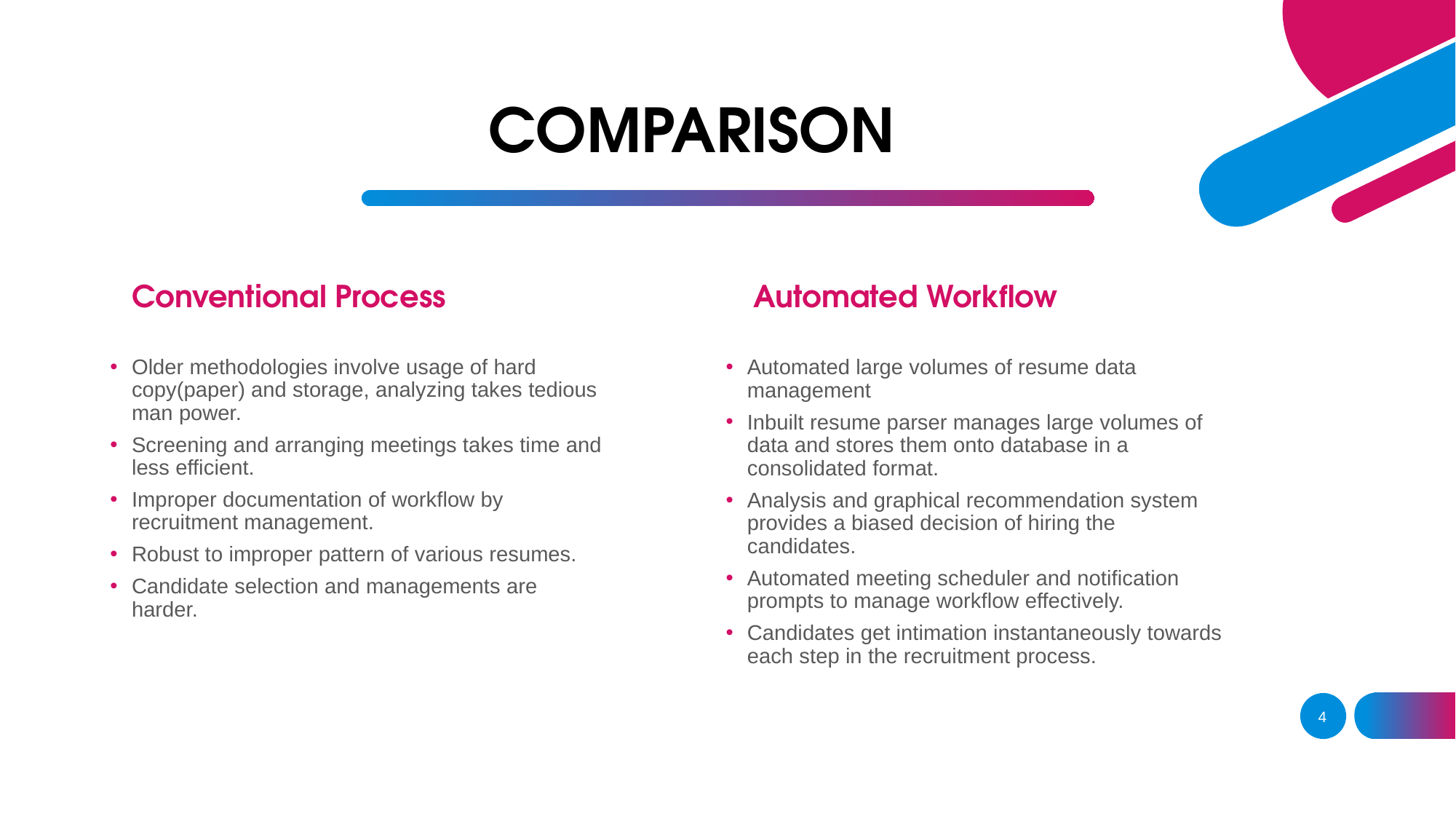

# COMPARISON
Conventional Process
Automated Workflow
Older methodologies involve usage of hard copy(paper) and storage, analyzing takes tedious man power.
Screening and arranging meetings takes time and less efficient.
Improper documentation of workflow by recruitment management.
Robust to improper pattern of various resumes.
Candidate selection and managements are harder.
Automated large volumes of resume data management
Inbuilt resume parser manages large volumes of data and stores them onto database in a consolidated format.
Analysis and graphical recommendation system provides a biased decision of hiring the candidates.
Automated meeting scheduler and notification prompts to manage workflow effectively.
Candidates get intimation instantaneously towards each step in the recruitment process.

4